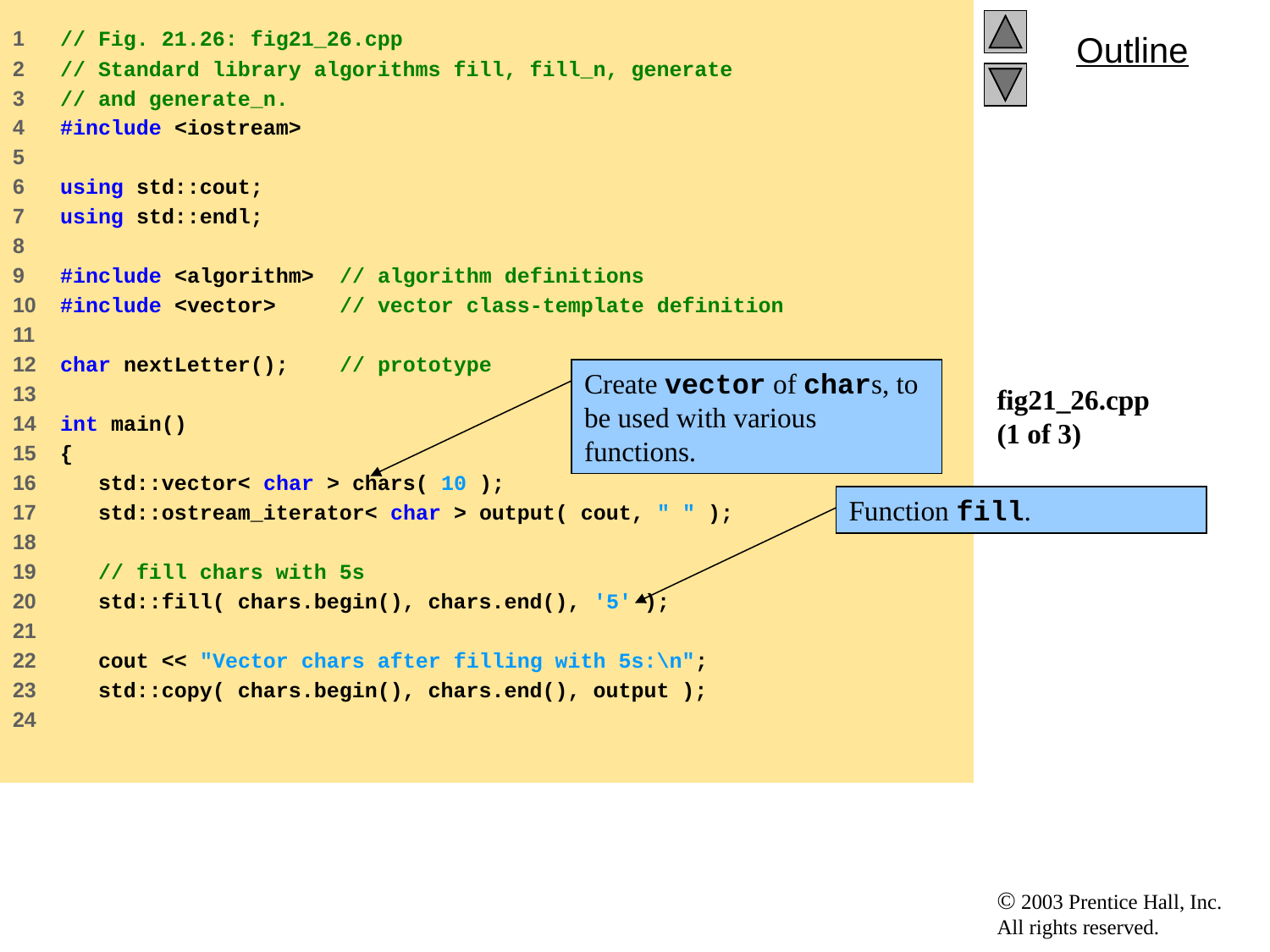

1      // Fig. 21.26: fig21_26.cpp
2      // Standard library algorithms fill, fill_n, generate
3      // and generate_n.
4      #include <iostream>
5
6      using std::cout;
7      using std::endl;
8
9      #include <algorithm>  // algorithm definitions
10    #include <vector>     // vector class-template definition
11
12    char nextLetter();    // prototype
13
14    int main()
15    {
16       std::vector< char > chars( 10 );
17       std::ostream_iterator< char > output( cout, " " );
18
19       // fill chars with 5s
20       std::fill( chars.begin(), chars.end(), '5' );
21
22       cout << "Vector chars after filling with 5s:\n";
23       std::copy( chars.begin(), chars.end(), output );
24

# fig21_26.cpp (1 of 3)
Create vector of chars, to be used with various functions.
Function fill.